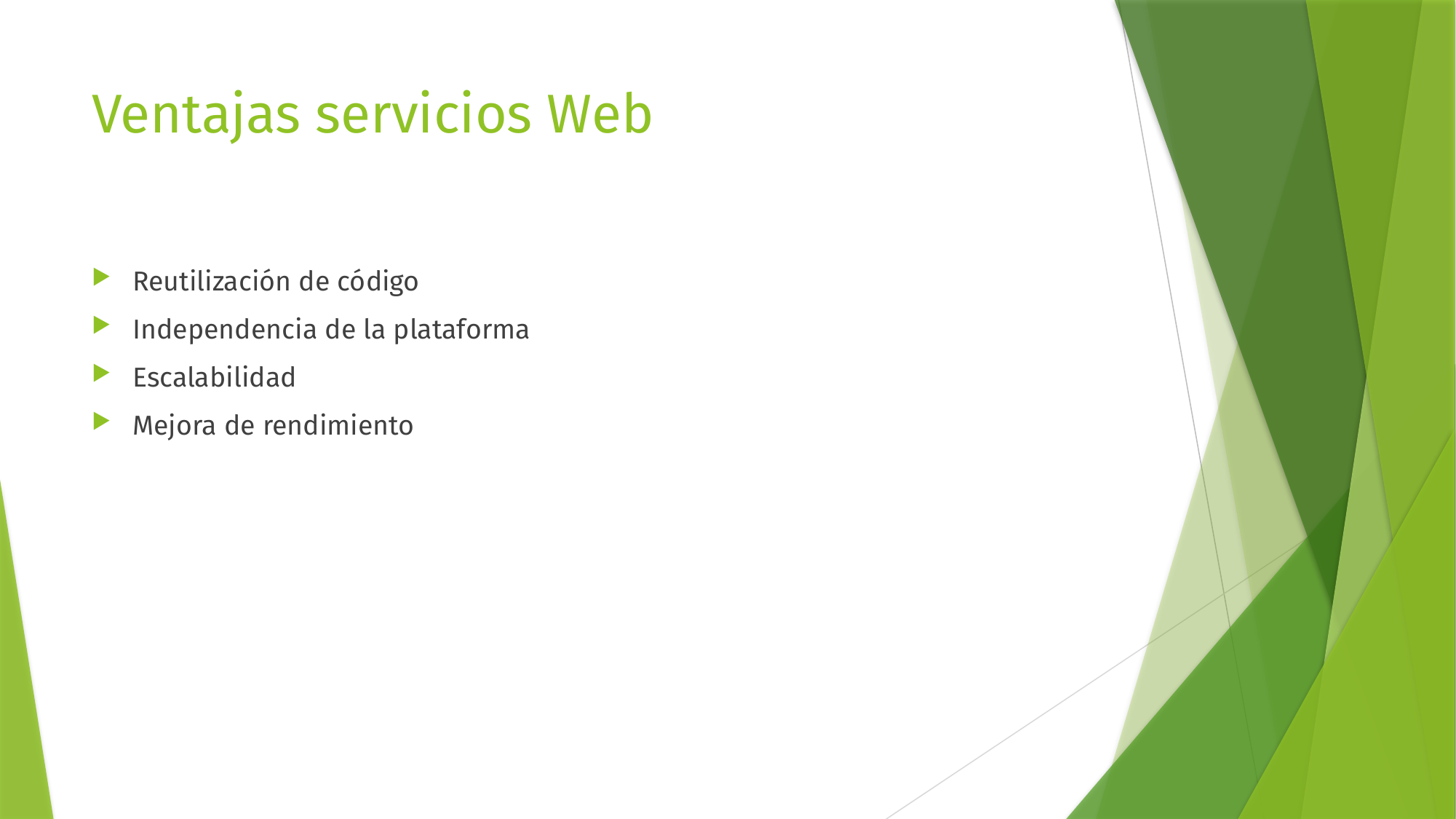

# Ventajas servicios Web
Reutilización de código
Independencia de la plataforma
Escalabilidad
Mejora de rendimiento